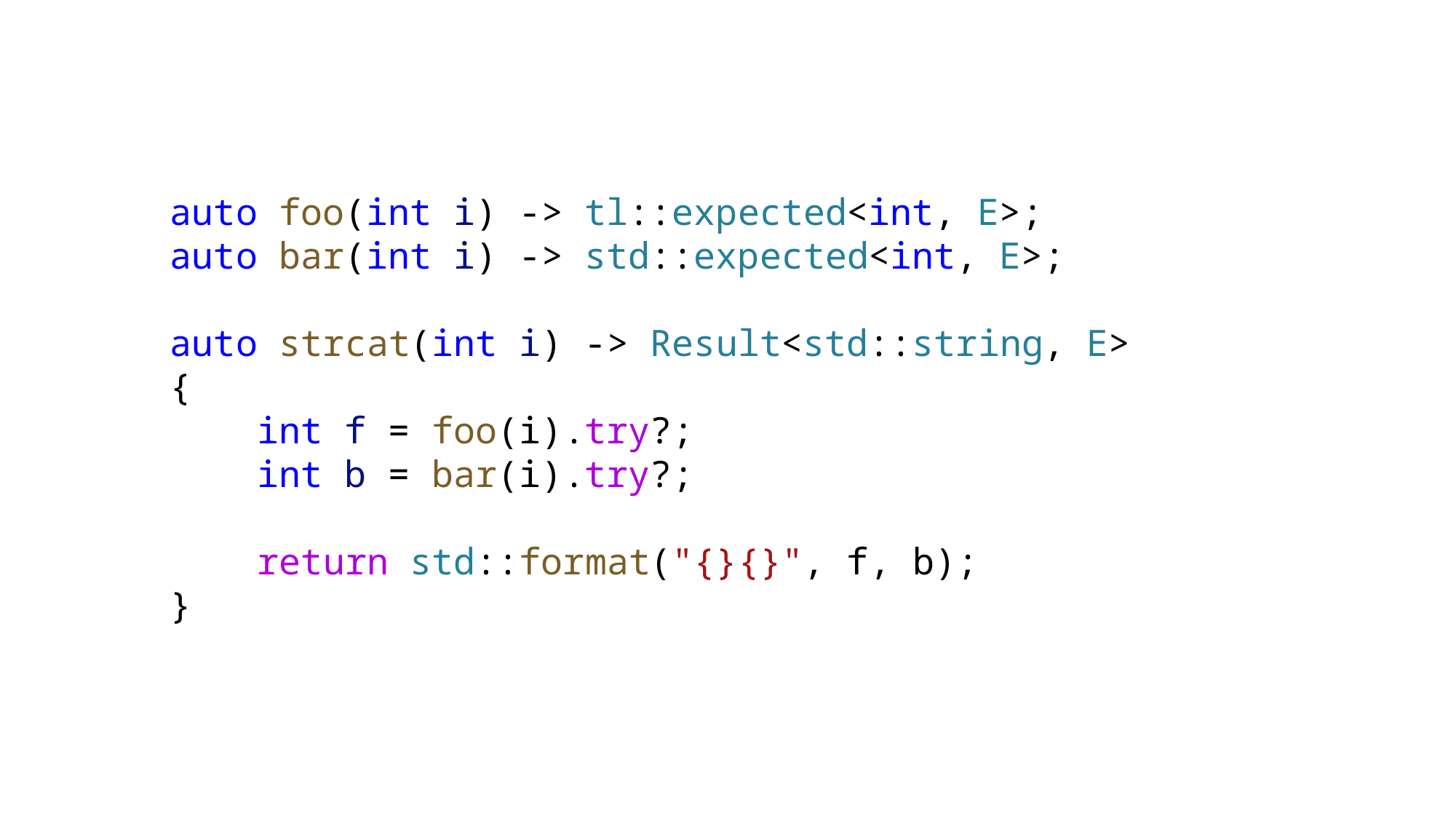

auto foo(int i) -> tl::expected<int, E>;
auto bar(int i) -> std::expected<int, E>;
auto strcat(int i) -> Result<std::string, E>
{
    int f = foo(i).try?;
    int b = bar(i).try?;
    return std::format("{}{}", f, b);
}